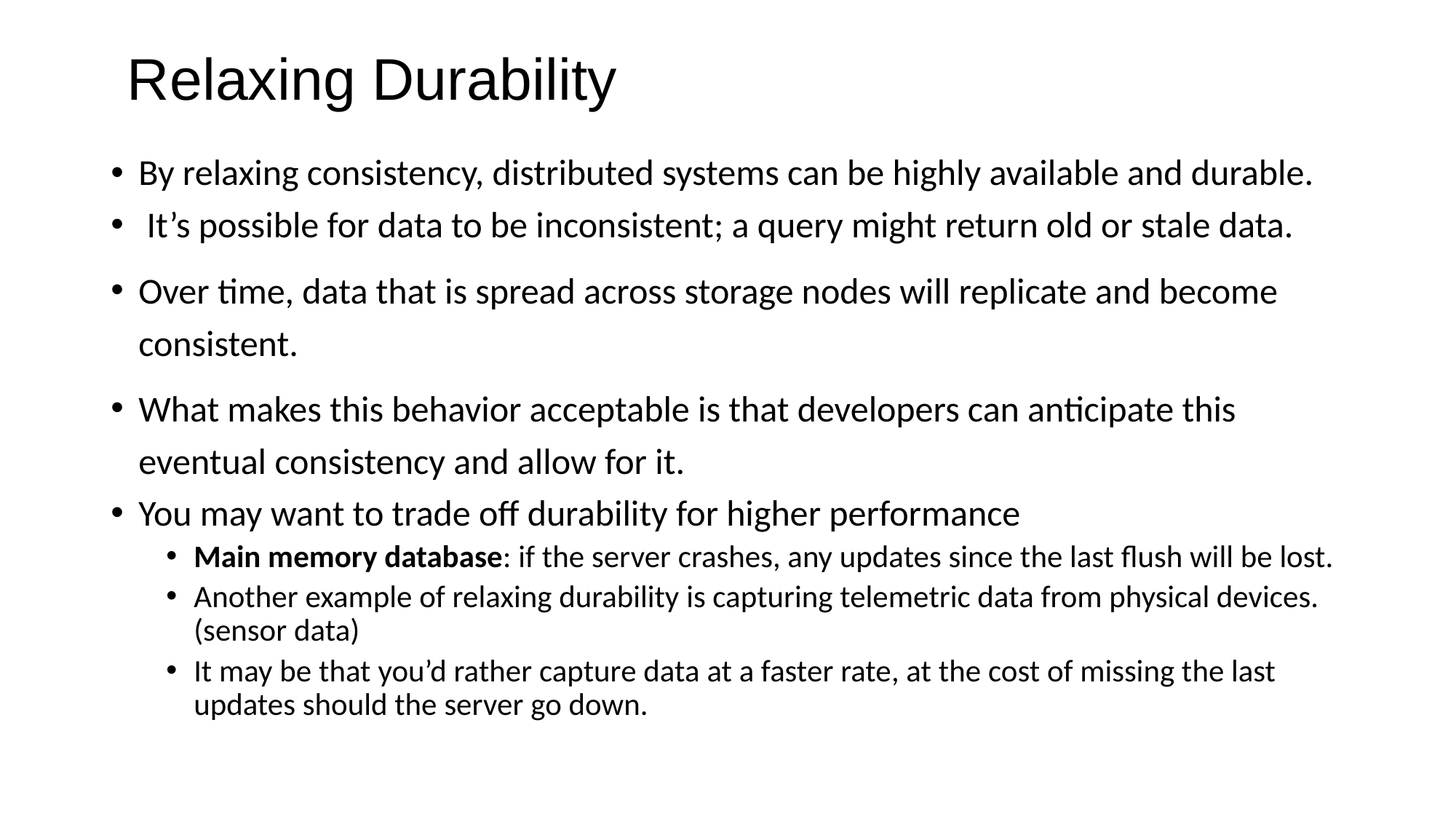

# Relaxing Durability
By relaxing consistency, distributed systems can be highly available and durable.
 It’s possible for data to be inconsistent; a query might return old or stale data.
Over time, data that is spread across storage nodes will replicate and become consistent.
What makes this behavior acceptable is that developers can anticipate this eventual consistency and allow for it.
You may want to trade off durability for higher performance
Main memory database: if the server crashes, any updates since the last flush will be lost.
Another example of relaxing durability is capturing telemetric data from physical devices. (sensor data)
It may be that you’d rather capture data at a faster rate, at the cost of missing the last updates should the server go down.